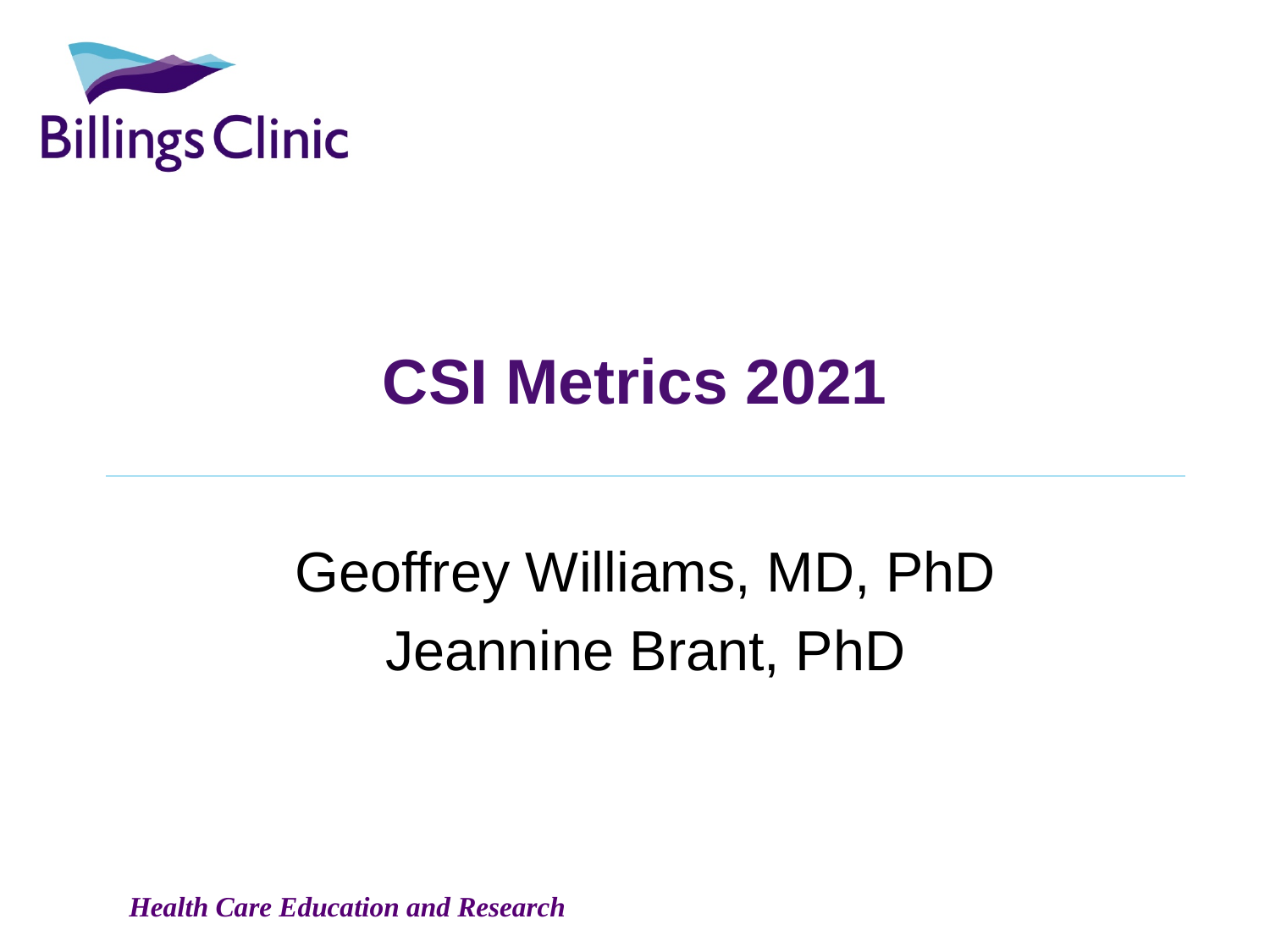

# CSI Metrics 2021
Geoffrey Williams, MD, PhD
Jeannine Brant, PhD